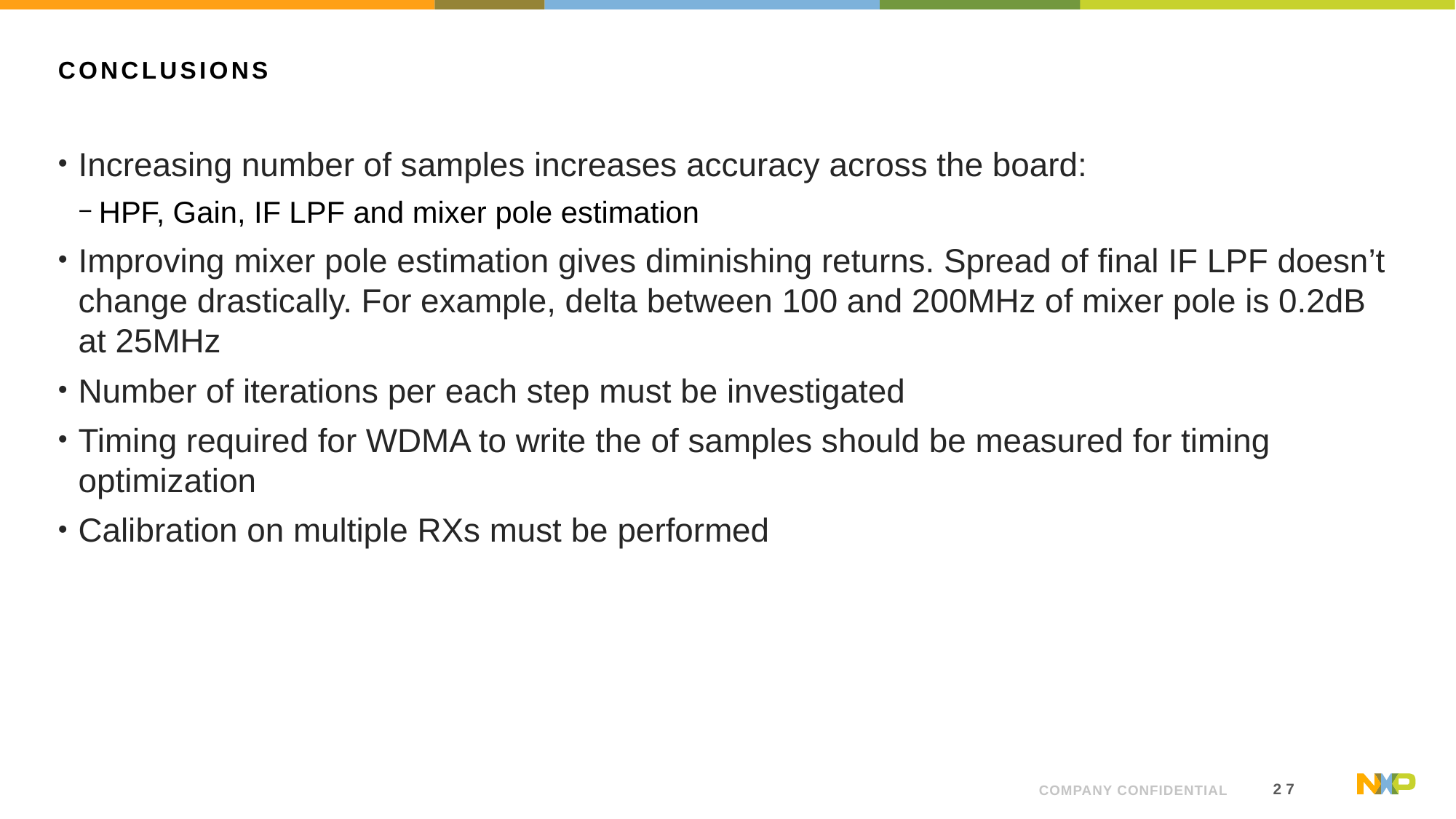

# Conclusions
Increasing number of samples increases accuracy across the board:
HPF, Gain, IF LPF and mixer pole estimation
Improving mixer pole estimation gives diminishing returns. Spread of final IF LPF doesn’t change drastically. For example, delta between 100 and 200MHz of mixer pole is 0.2dB at 25MHz
Number of iterations per each step must be investigated
Timing required for WDMA to write the of samples should be measured for timing optimization
Calibration on multiple RXs must be performed